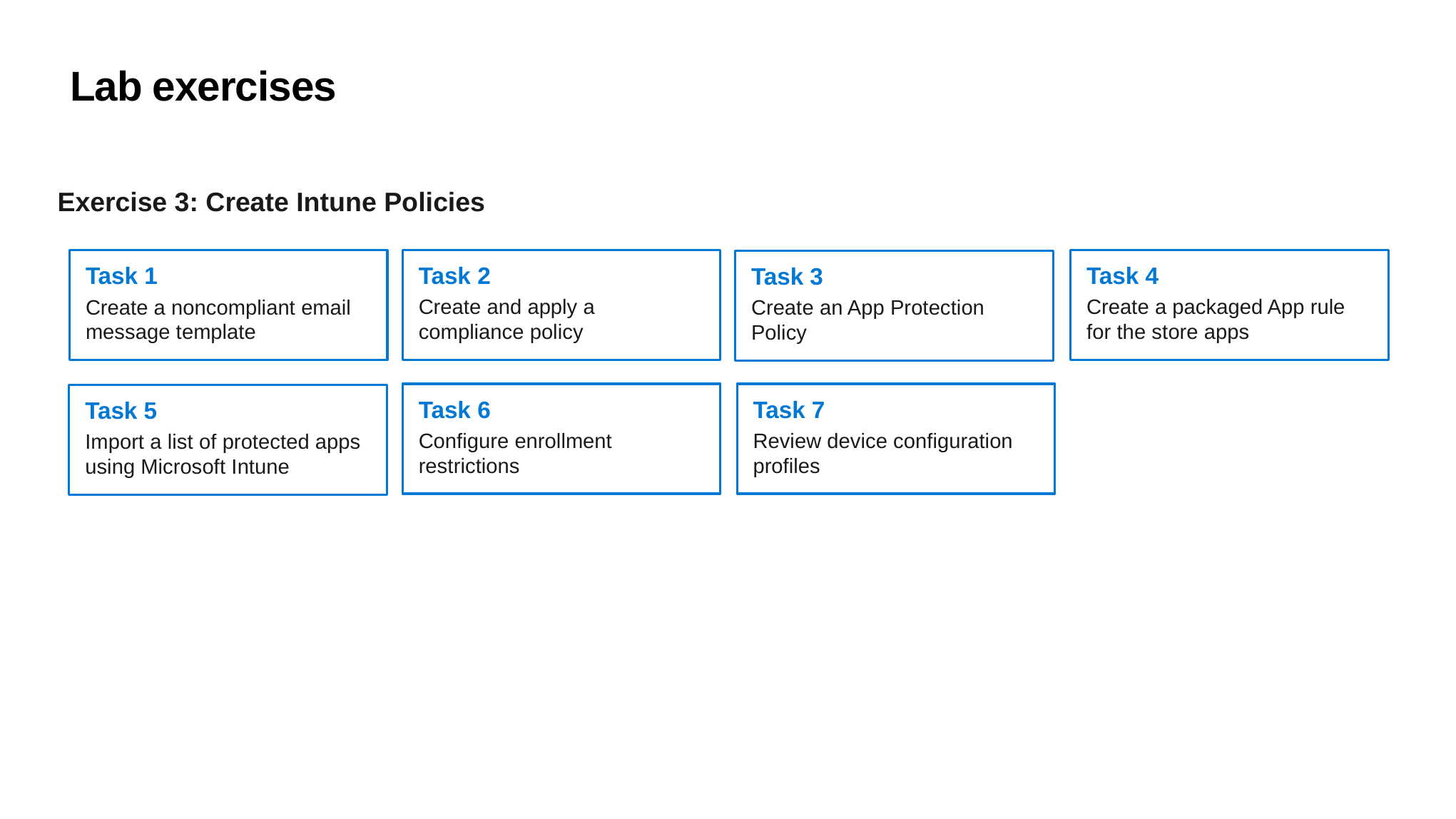

# Lab exercises
Exercise 3: Create Intune Policies
Task 2
Create and apply a compliance policy
Task 4
Create a packaged App rule for the store apps
Task 1
Create a noncompliant email message template
Task 3
Create an App Protection Policy
Task 6
Configure enrollment restrictions
Task 7
Review device configuration profiles
Task 5
Import a list of protected apps using Microsoft Intune